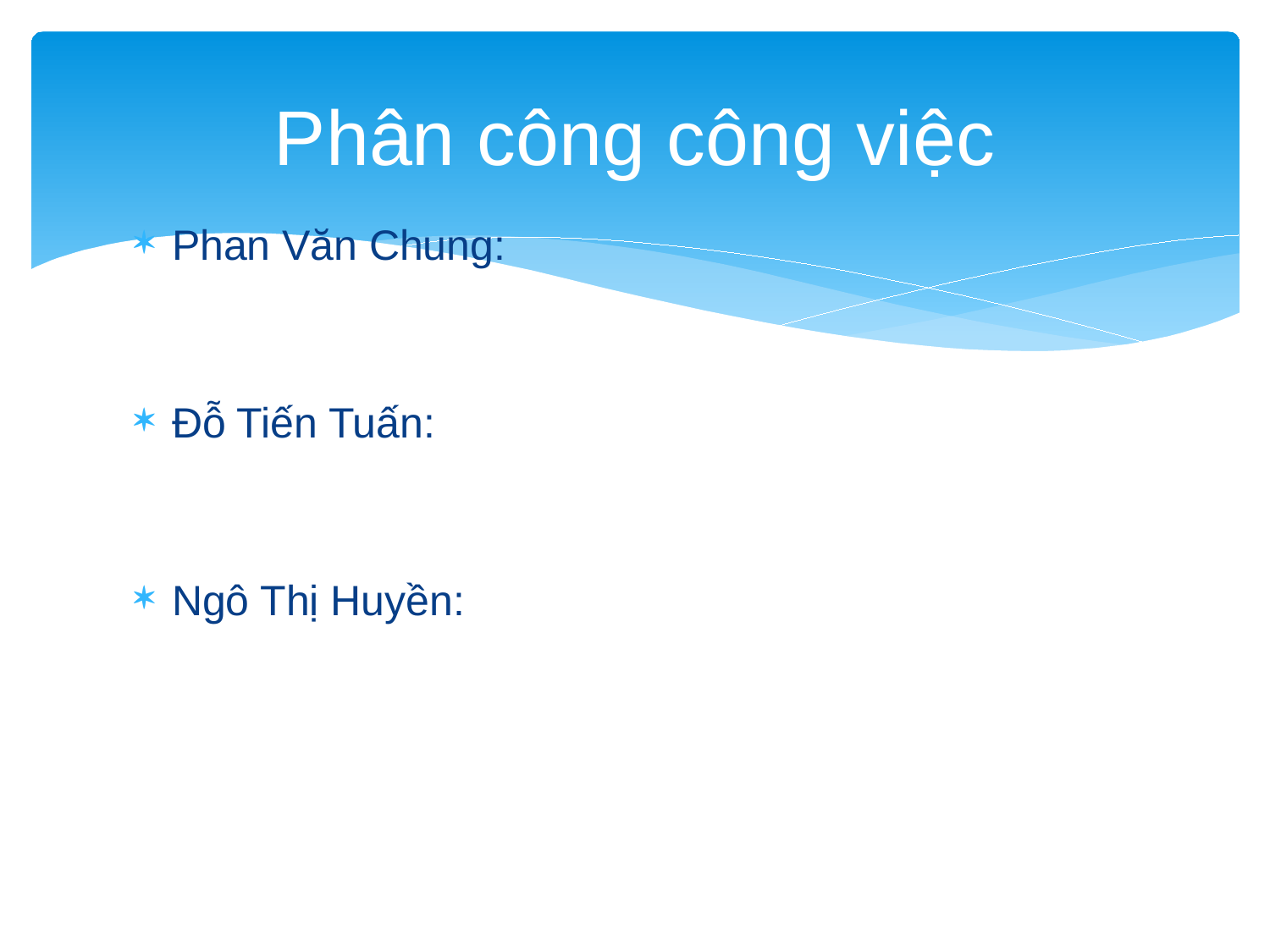

# Phân công công việc
Phan Văn Chung:

Đỗ Tiến Tuấn:

Ngô Thị Huyền: